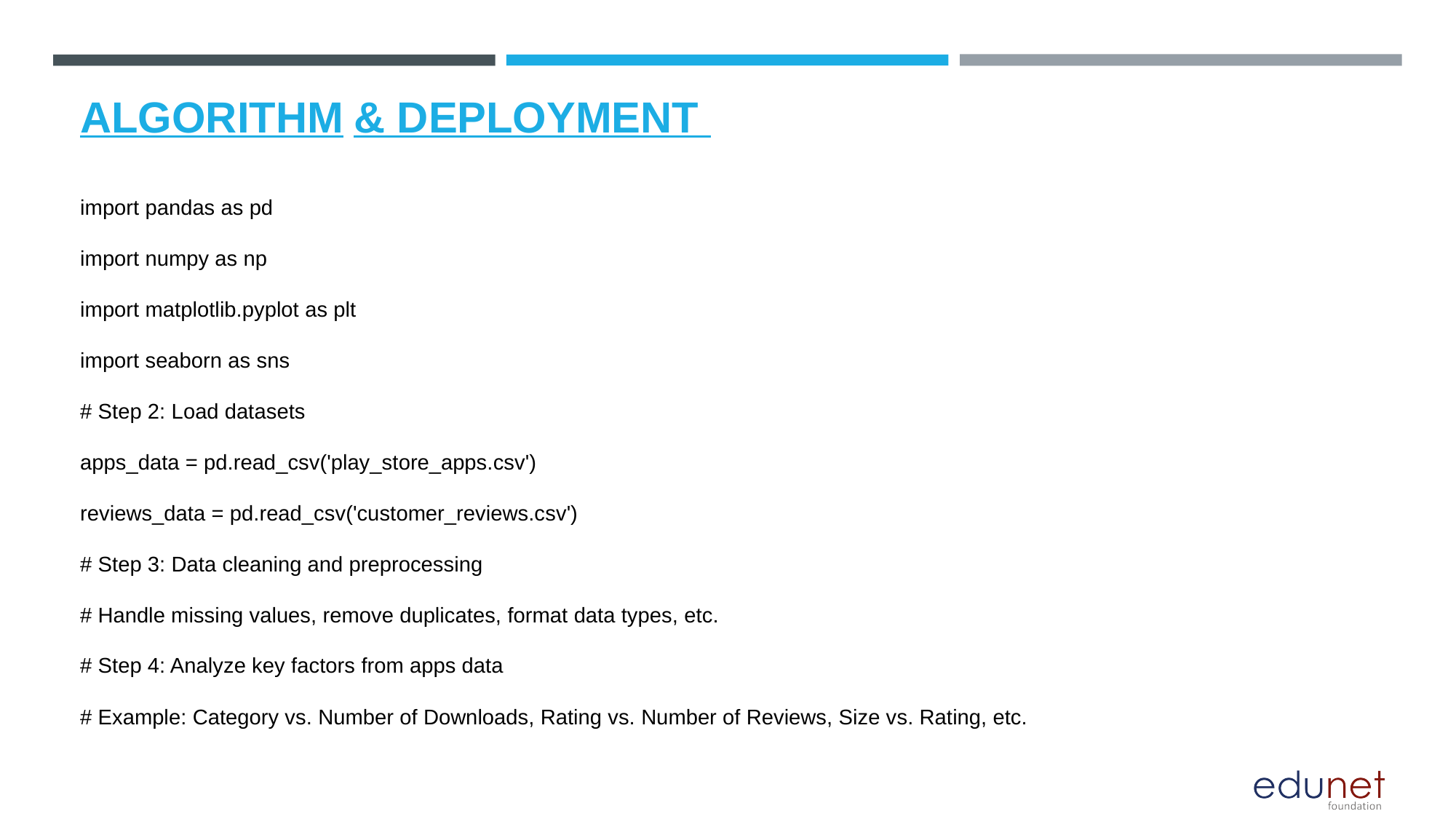

# ALGORITHM & DEPLOYMENT
import pandas as pd

import numpy as np

import matplotlib.pyplot as plt

import seaborn as sns

# Step 2: Load datasets

apps_data = pd.read_csv('play_store_apps.csv')

reviews_data = pd.read_csv('customer_reviews.csv')

# Step 3: Data cleaning and preprocessing

# Handle missing values, remove duplicates, format data types, etc.

# Step 4: Analyze key factors from apps data

# Example: Category vs. Number of Downloads, Rating vs. Number of Reviews, Size vs. Rating, etc.